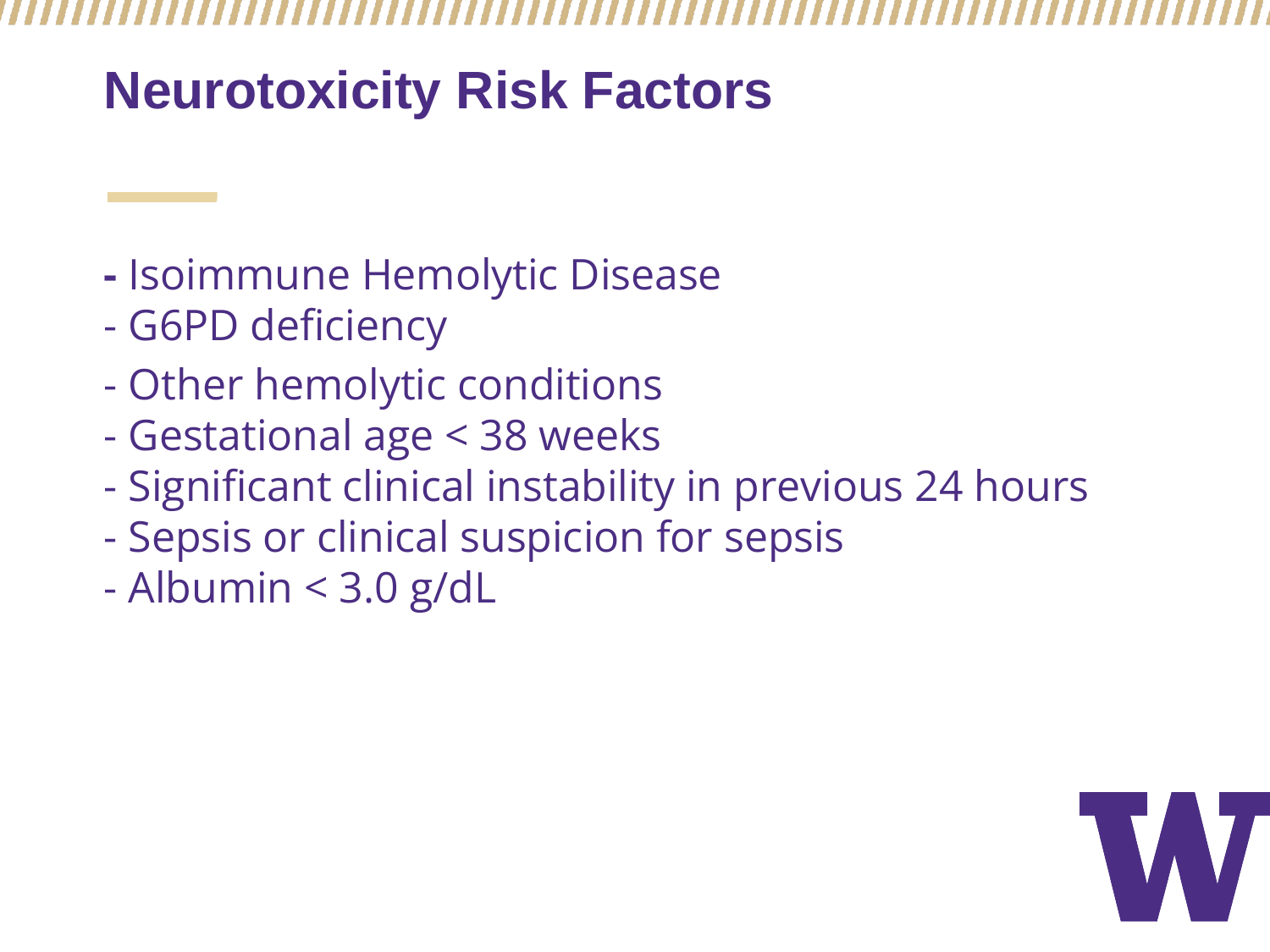

# Neurotoxicity Risk Factors
- Isoimmune Hemolytic Disease
- G6PD deficiency
- Other hemolytic conditions
- Gestational age < 38 weeks
- Significant clinical instability in previous 24 hours
- Sepsis or clinical suspicion for sepsis
- Albumin < 3.0 g/dL